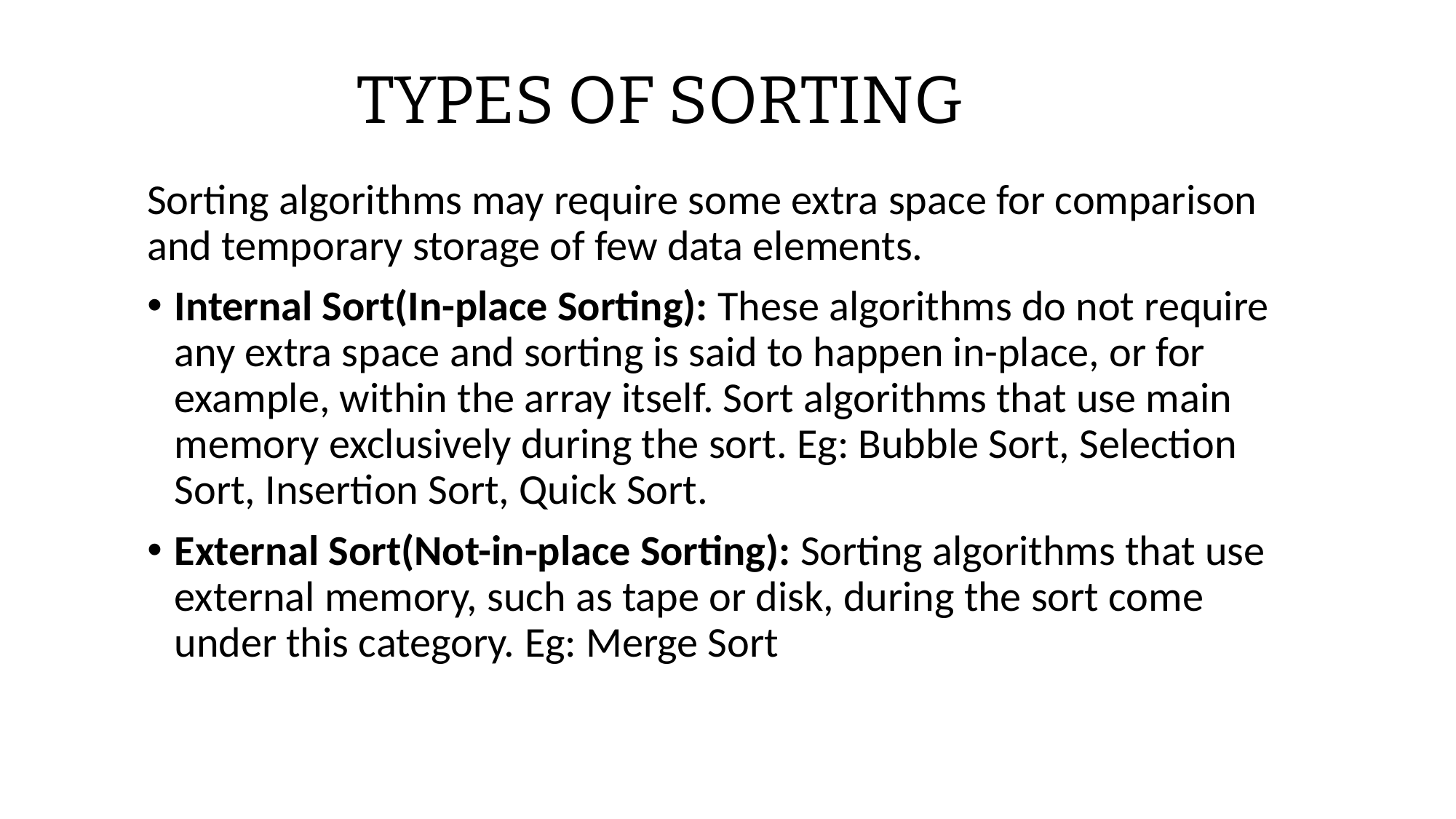

# TYPES OF SORTING
Sorting algorithms may require some extra space for comparison and temporary storage of few data elements.
Internal Sort(In-place Sorting): These algorithms do not require any extra space and sorting is said to happen in-place, or for example, within the array itself. Sort algorithms that use main memory exclusively during the sort. Eg: Bubble Sort, Selection Sort, Insertion Sort, Quick Sort.
External Sort(Not-in-place Sorting): Sorting algorithms that use external memory, such as tape or disk, during the sort come under this category. Eg: Merge Sort